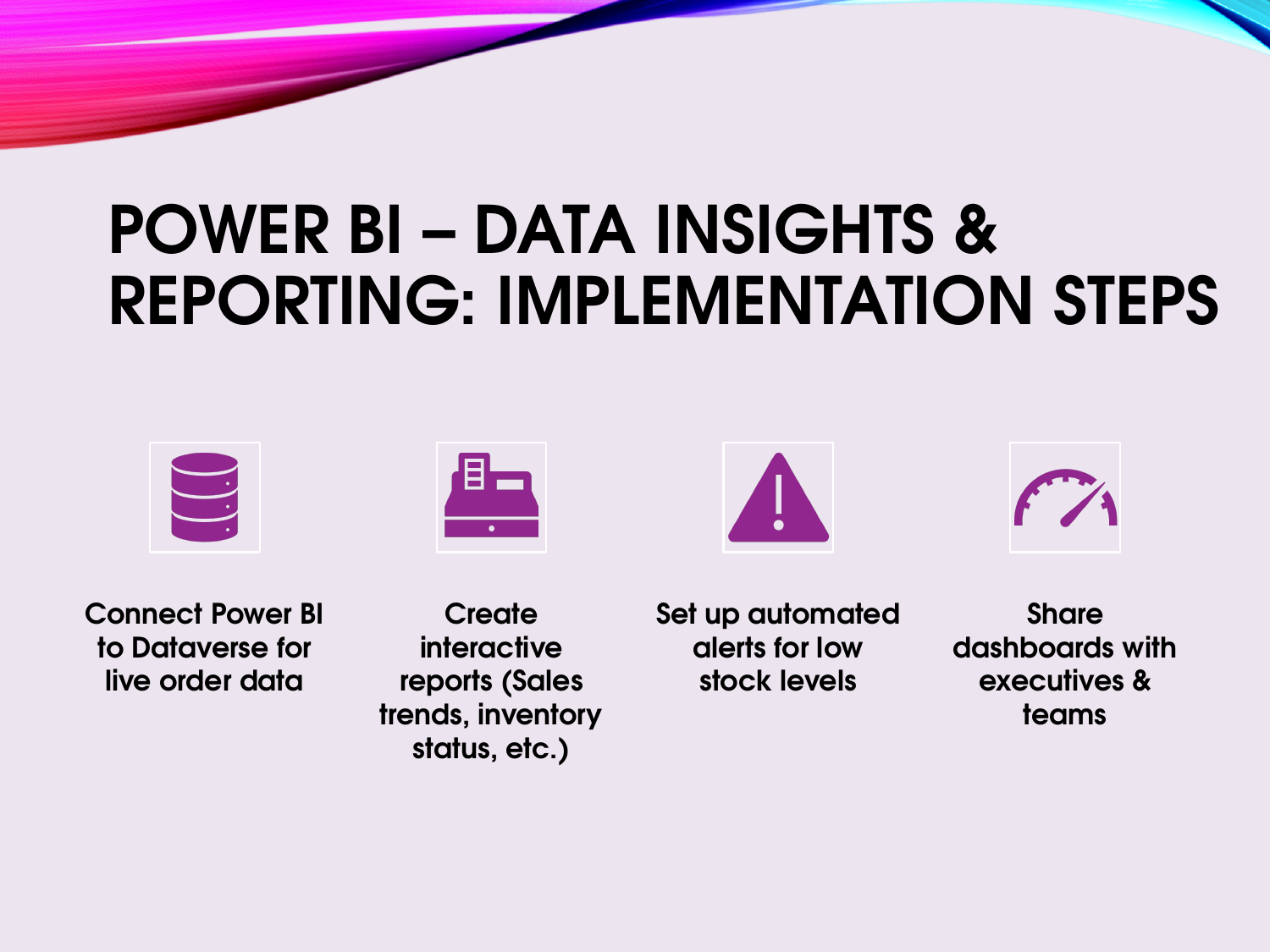

# Power BI – Data Insights & Reporting: Implementation Steps
Connect Power BI to Dataverse for live order data
Create interactive reports (Sales trends, inventory status, etc.)
Set up automated alerts for low stock levels
Share dashboards with executives & teams